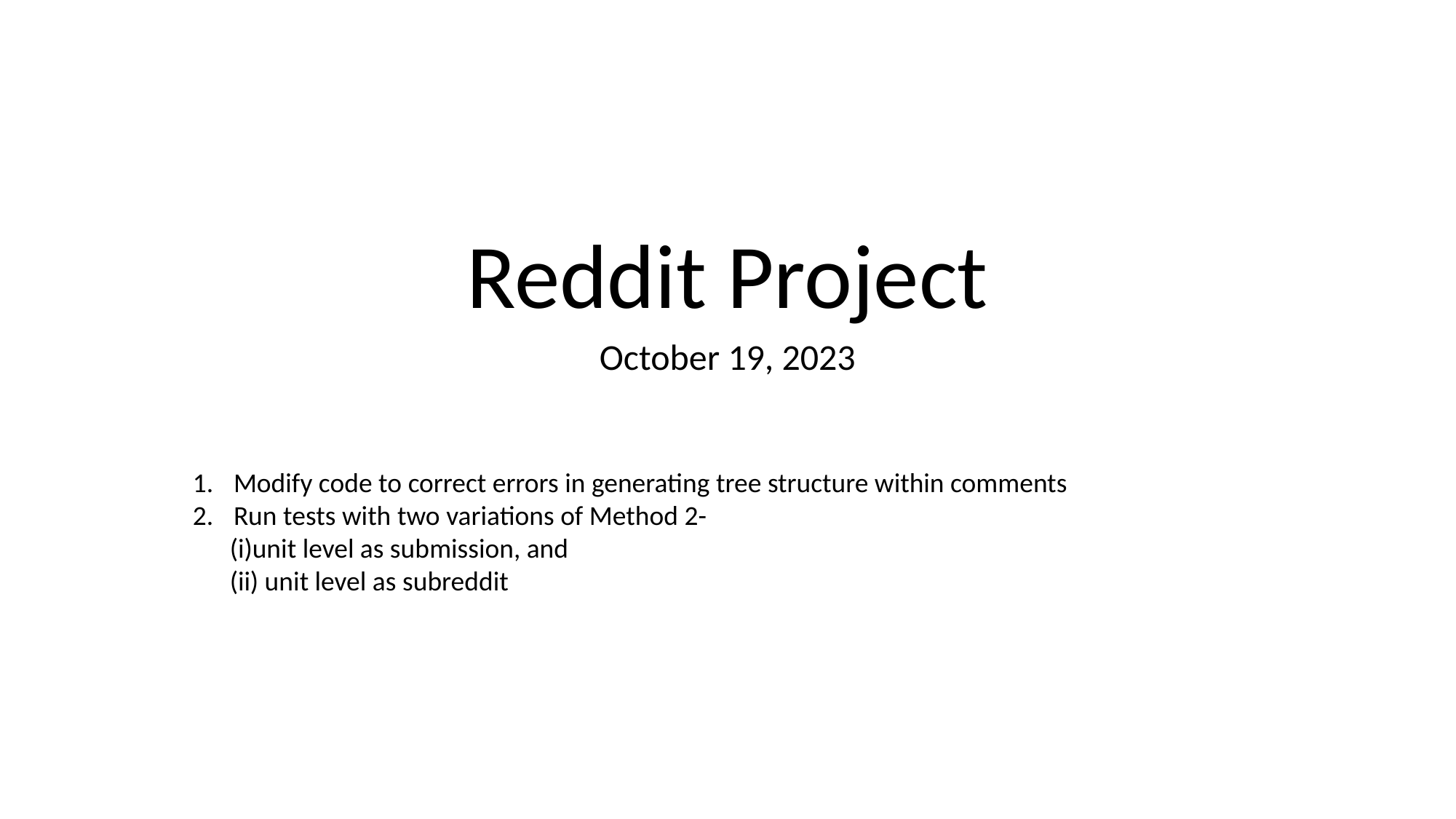

# Reddit Project
October 19, 2023
Modify code to correct errors in generating tree structure within comments
Run tests with two variations of Method 2-
      (i)unit level as submission, and
      (ii) unit level as subreddit